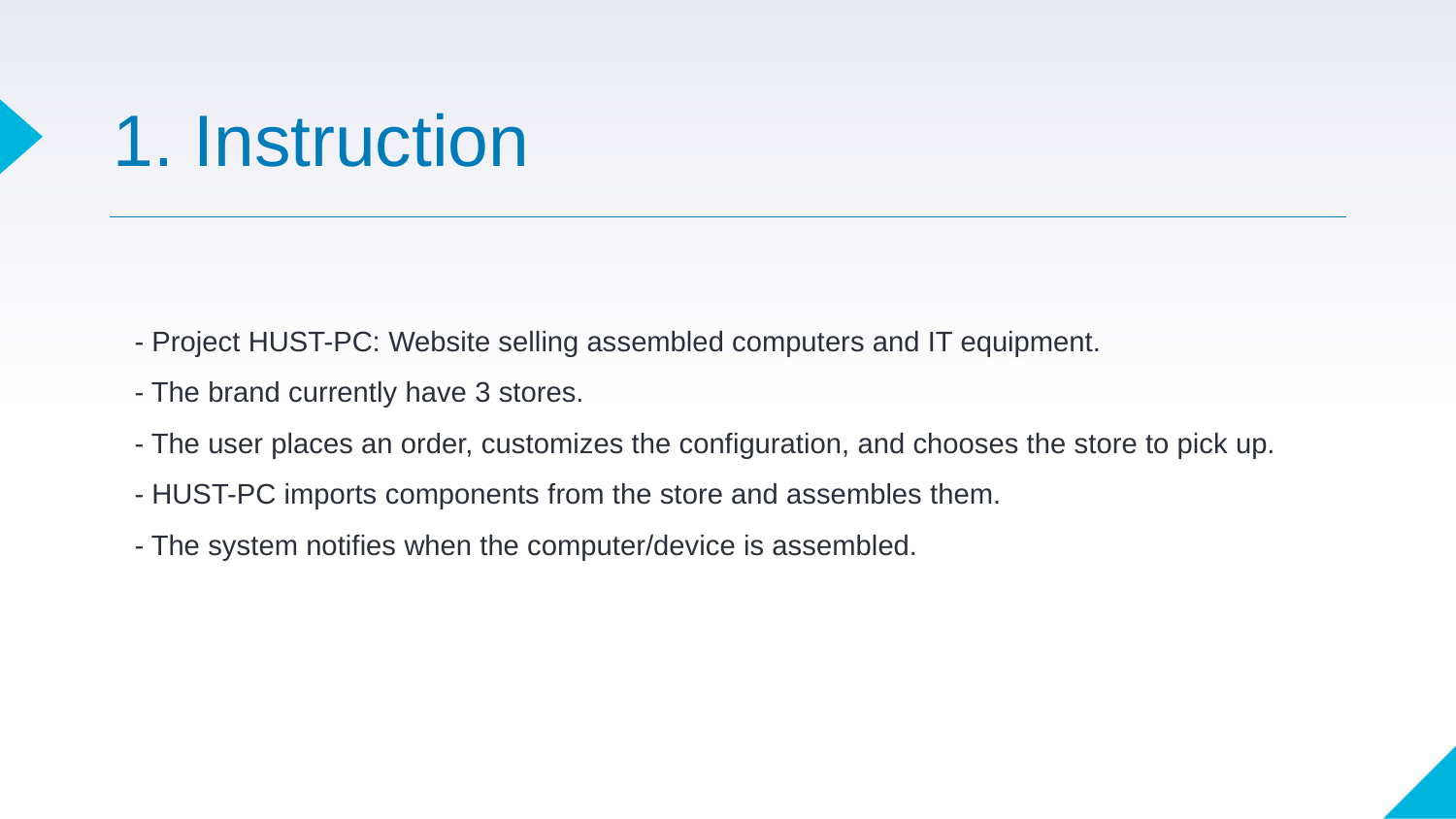

1. Instruction
- Project HUST-PC: Website selling assembled computers and IT equipment.
- The brand currently have 3 stores.
- The user places an order, customizes the configuration, and chooses the store to pick up.
- HUST-PC imports components from the store and assembles them.
- The system notifies when the computer/device is assembled.